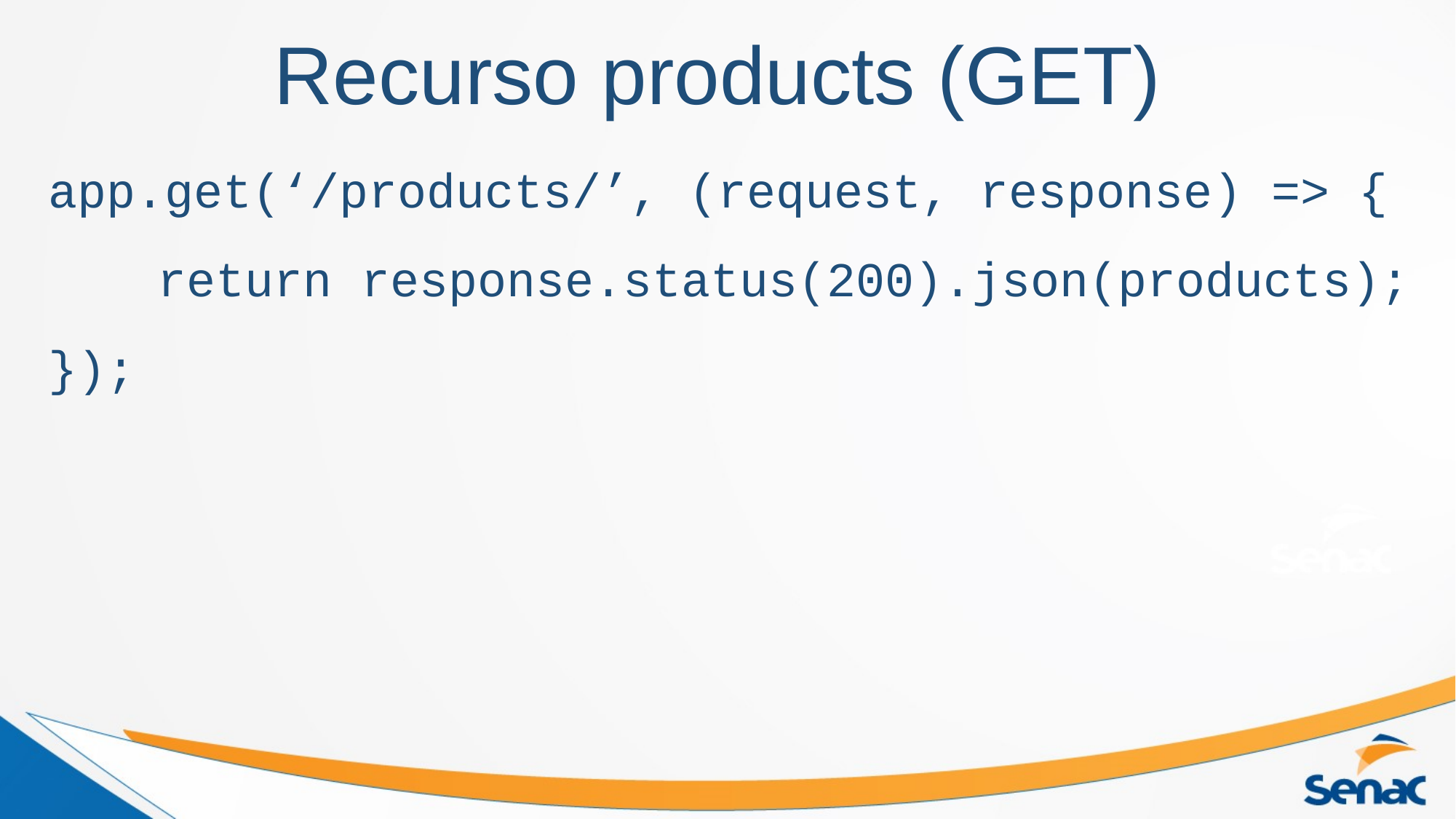

Recurso products (GET)
app.get(‘/products/’, (request, response) => {
	return response.status(200).json(products);
});